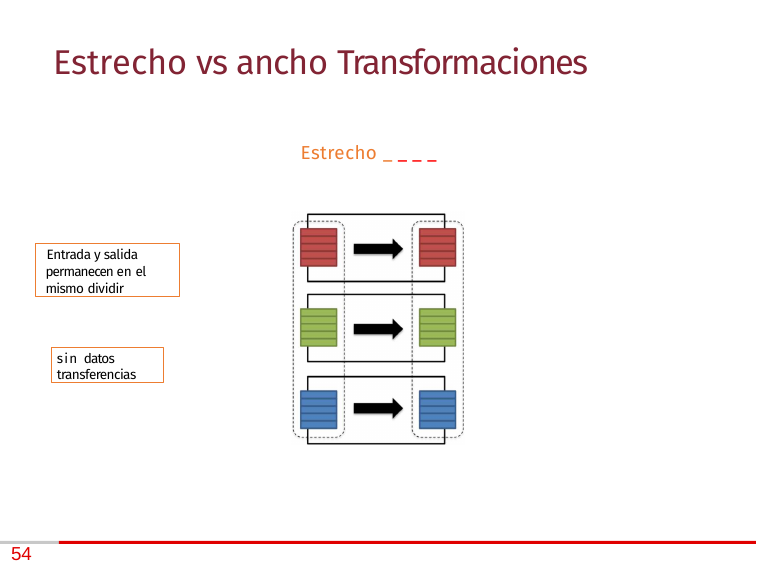

# Estrecho vs ancho Transformaciones
Estrecho _ _ _ _

Entrada y salida permanecen en el mismo dividir
sin datos transferencias
54 /74